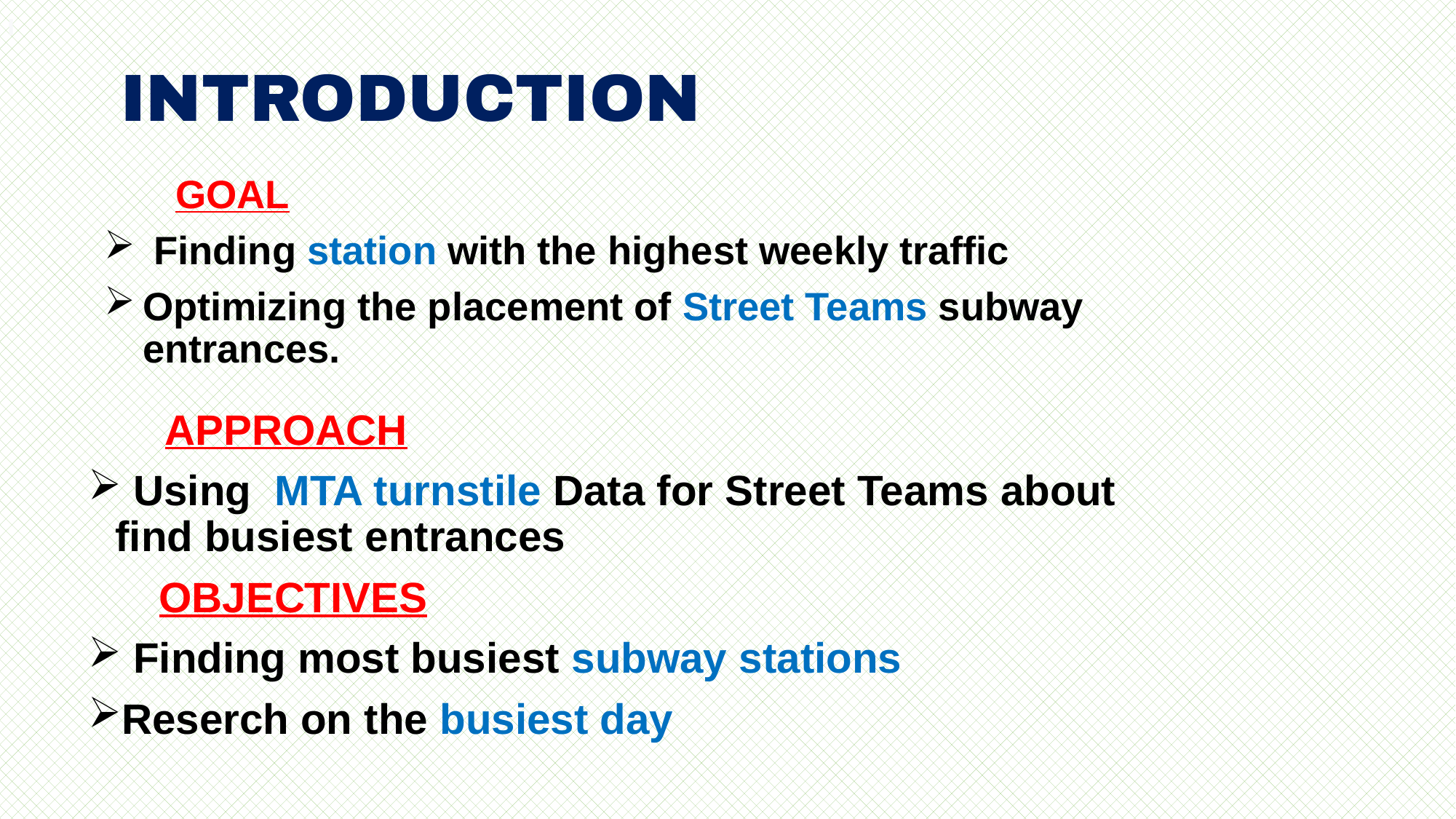

# INTRODUCTION

        GOAL
 Finding station with the highest weekly traffic
Optimizing the placement of Street Teams subway entrances.

        APPROACH
 Using  MTA turnstile Data for Street Teams about find busiest entrances
      OBJECTIVES
 Finding most busiest subway stations
Reserch on the busiest day